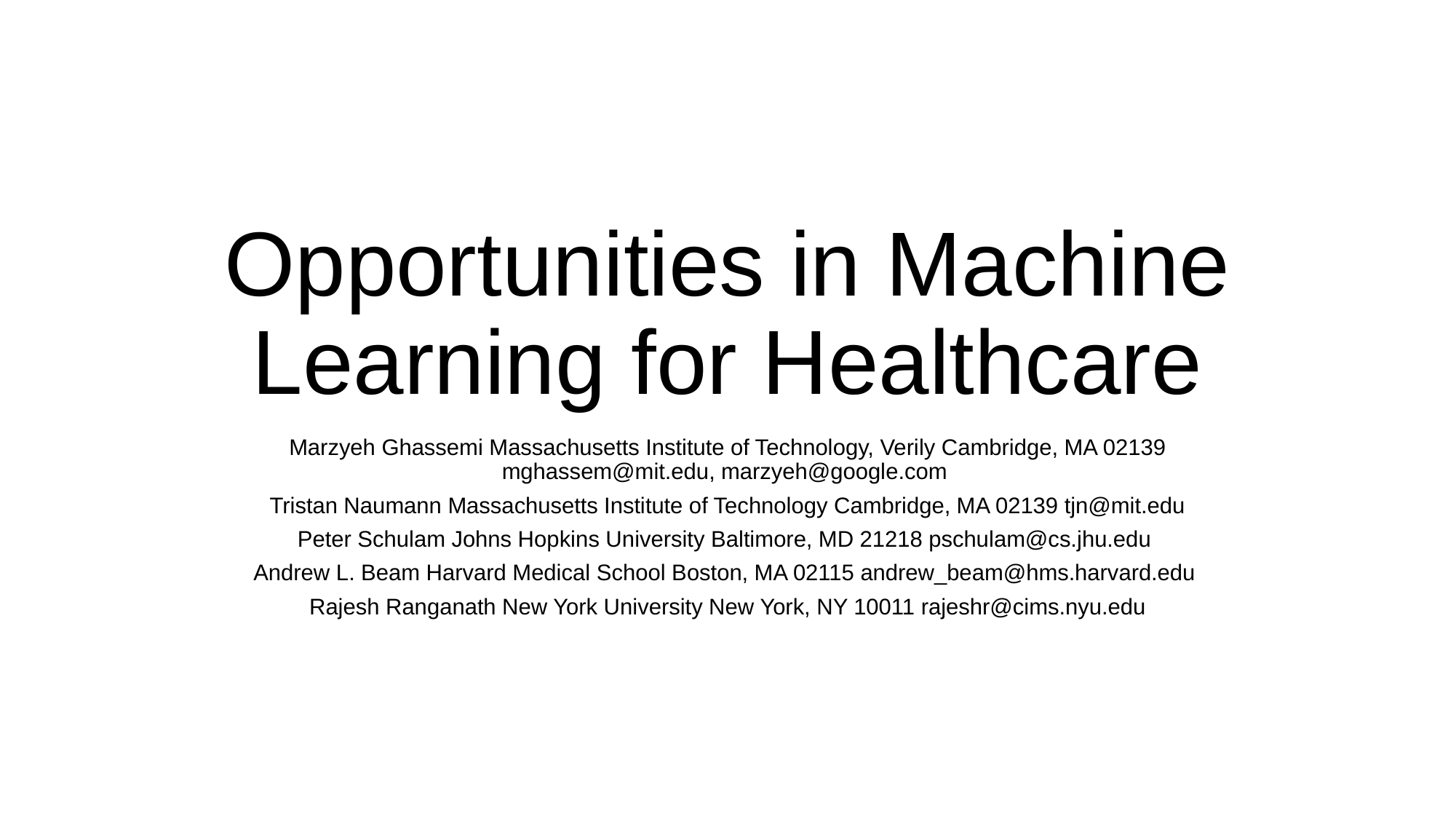

# ﻿Opportunities in Machine Learning for Healthcare
﻿Marzyeh Ghassemi Massachusetts Institute of Technology, Verily Cambridge, MA 02139 mghassem@mit.edu, marzyeh@google.com
Tristan Naumann Massachusetts Institute of Technology Cambridge, MA 02139 tjn@mit.edu
Peter Schulam Johns Hopkins University Baltimore, MD 21218 pschulam@cs.jhu.edu
Andrew L. Beam Harvard Medical School Boston, MA 02115 andrew_beam@hms.harvard.edu
Rajesh Ranganath New York University New York, NY 10011 rajeshr@cims.nyu.edu